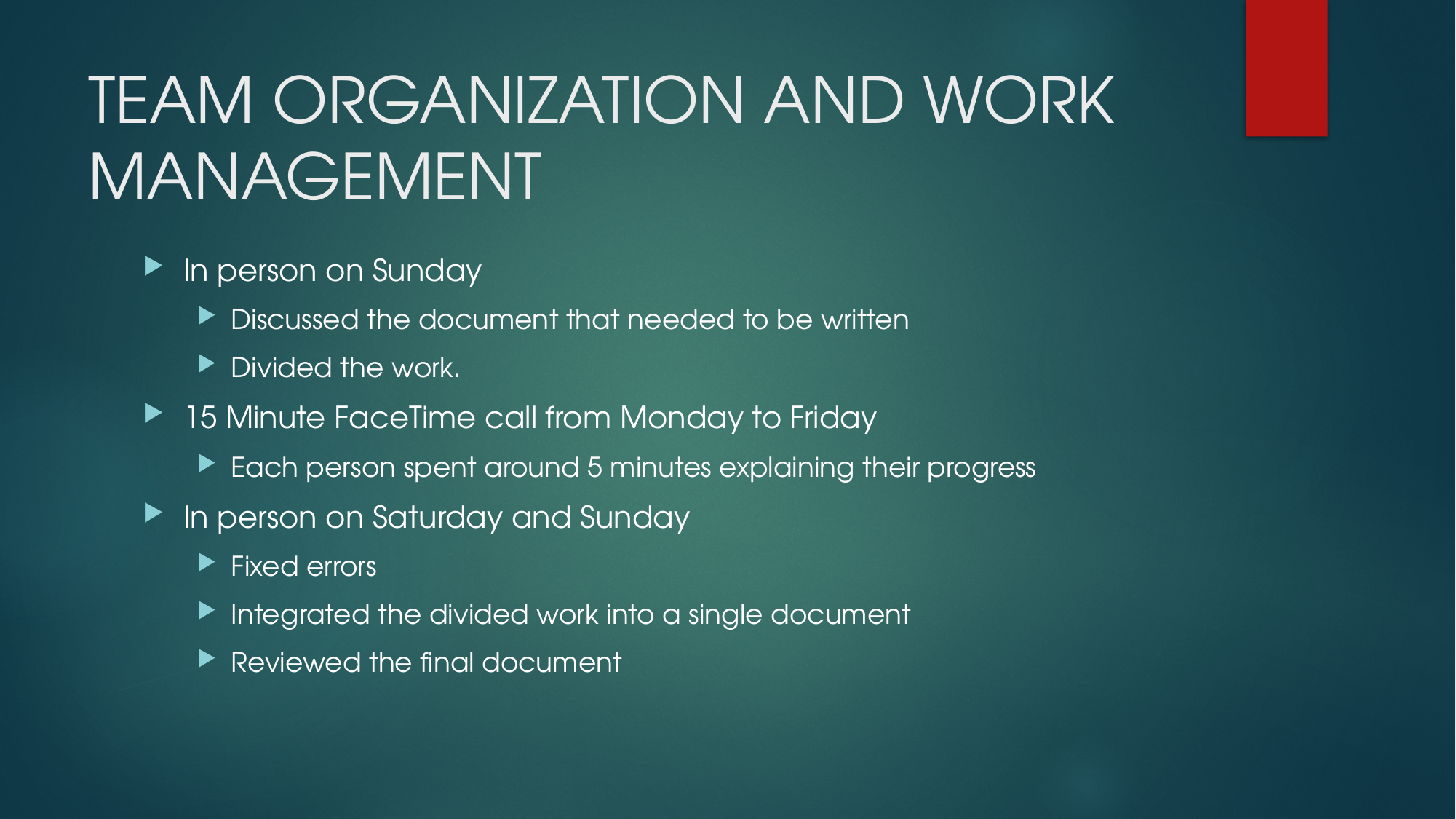

# TEAM ORGANIZATION AND WORK MANAGEMENT
In person on Sunday
Discussed the document that needed to be written
Divided the work.
15 Minute FaceTime call from Monday to Friday
Each person spent around 5 minutes explaining their progress
In person on Saturday and Sunday
Fixed errors
Integrated the divided work into a single document
Reviewed the final document